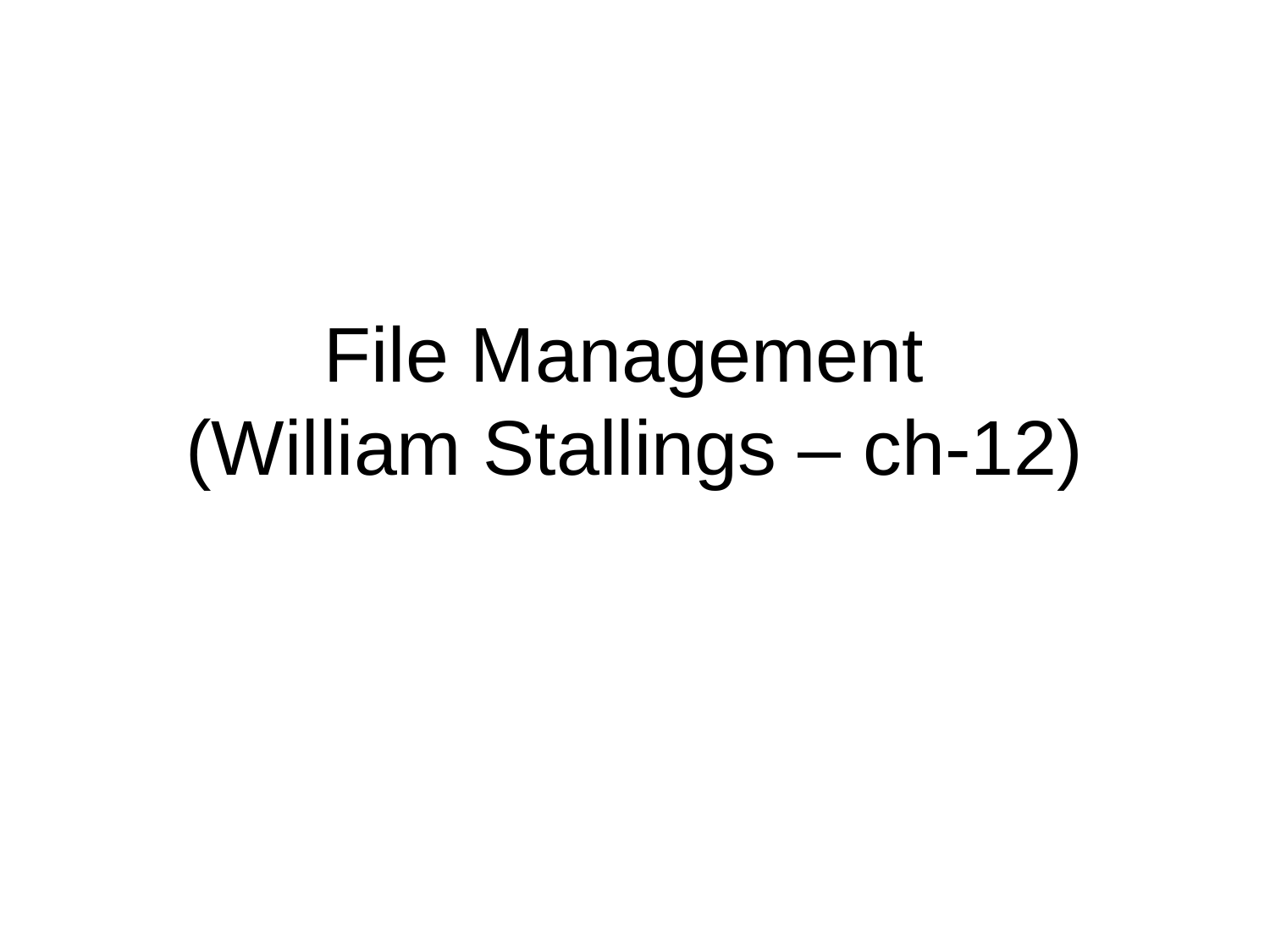

# File Management (William Stallings – ch-12)